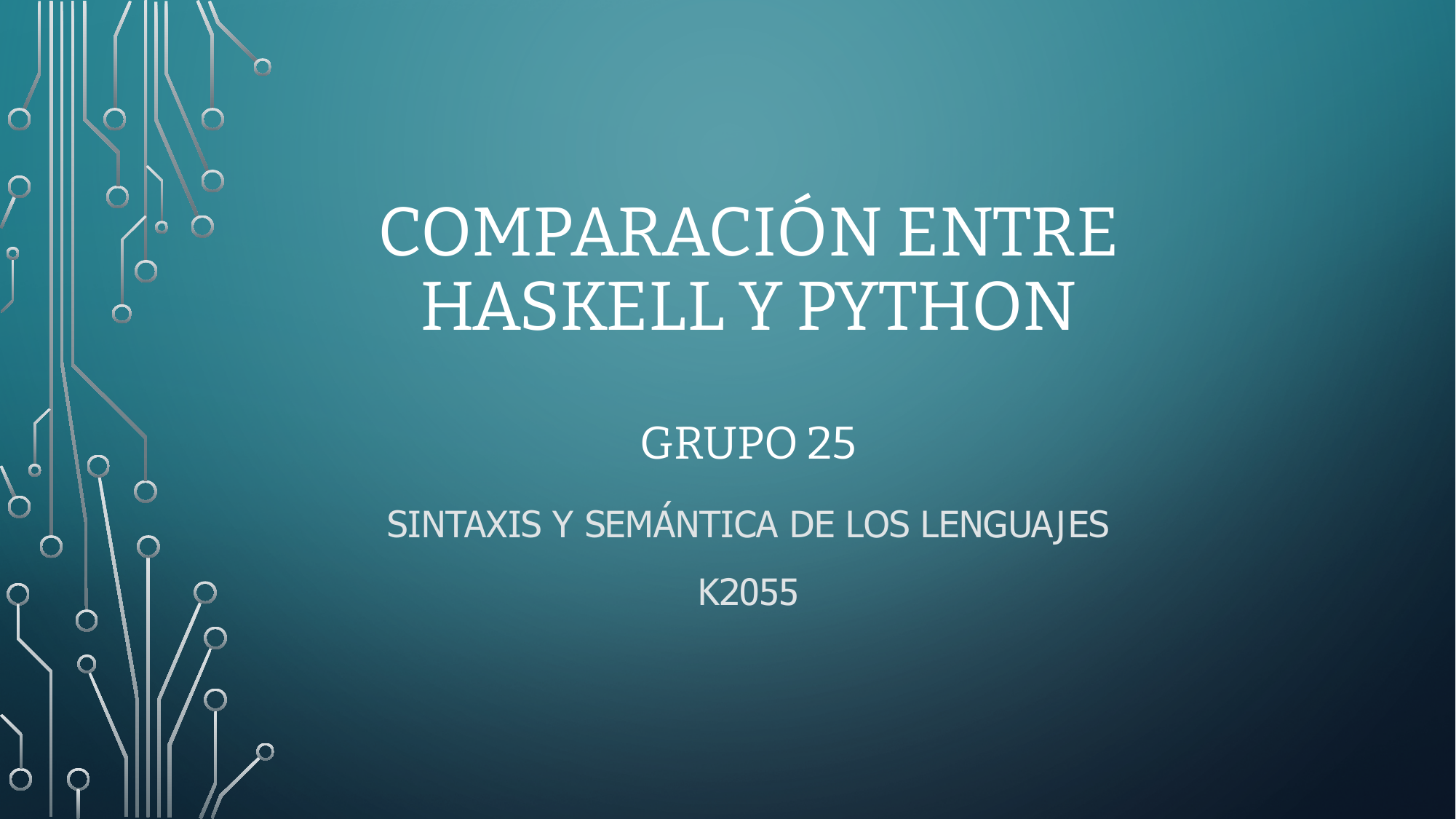

# Comparación entre Haskell y Python Grupo 25
Sintaxis y Semántica de los Lenguajes
K2055